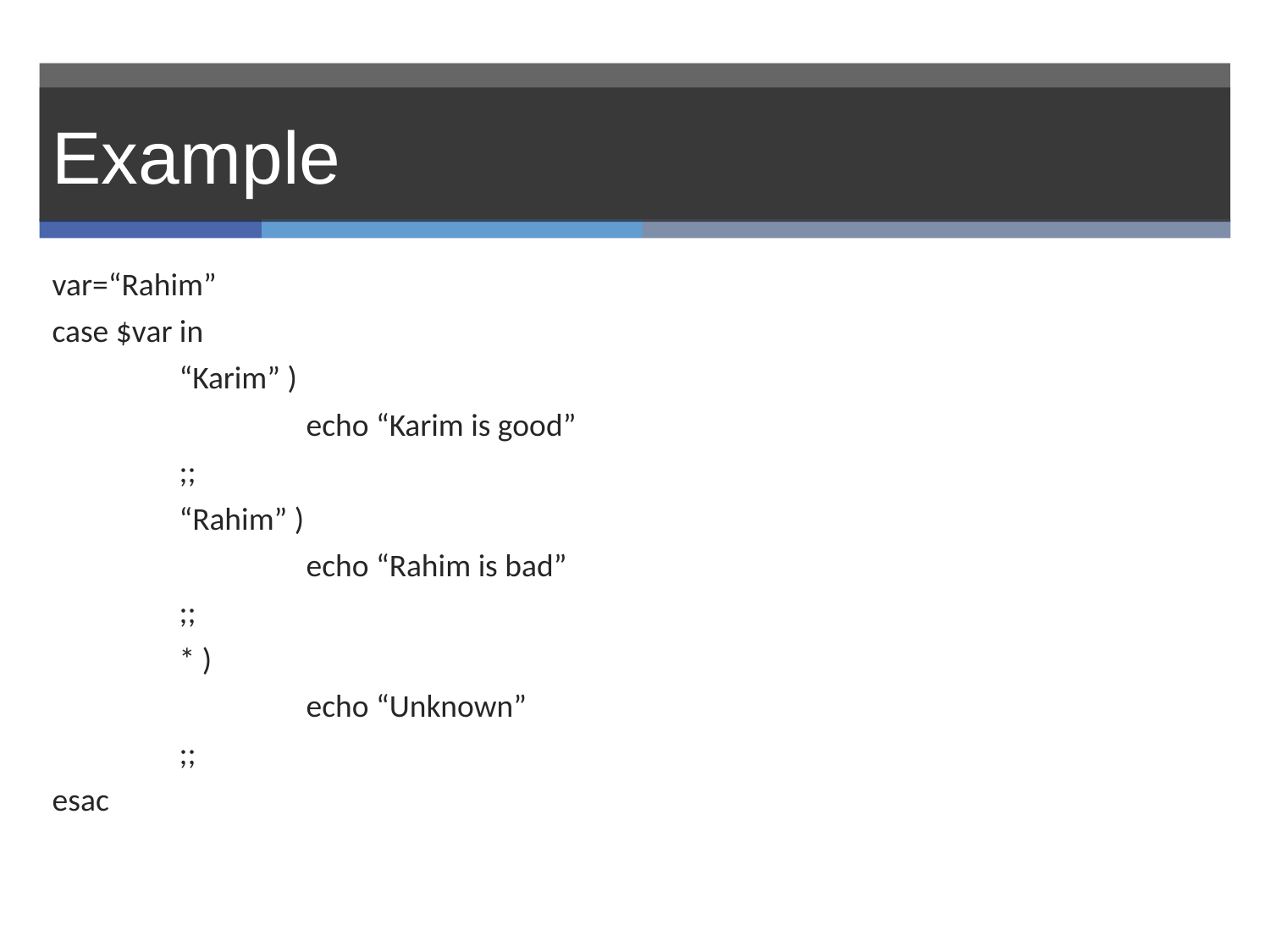

# Example
var=“Rahim”
case $var in
	“Karim” )
		echo “Karim is good”
	;;
	“Rahim” )
		echo “Rahim is bad”
	;;
	* )
		echo “Unknown”
	;;
esac